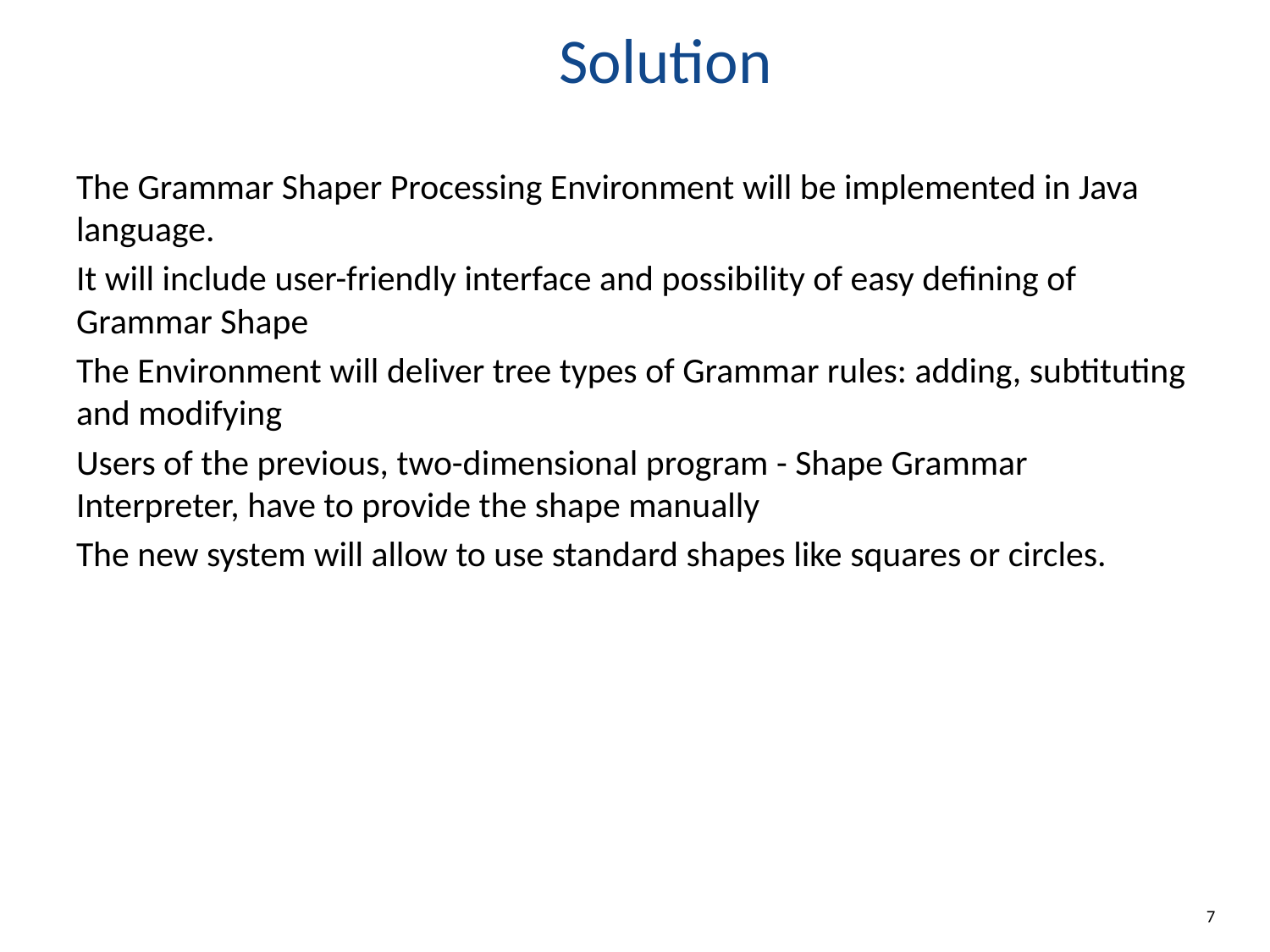

Solution
The Grammar Shaper Processing Environment will be implemented in Java language.
It will include user-friendly interface and possibility of easy defining of Grammar Shape
The Environment will deliver tree types of Grammar rules: adding, subtituting and modifying
Users of the previous, two-dimensional program - Shape Grammar Interpreter, have to provide the shape manually
The new system will allow to use standard shapes like squares or circles.